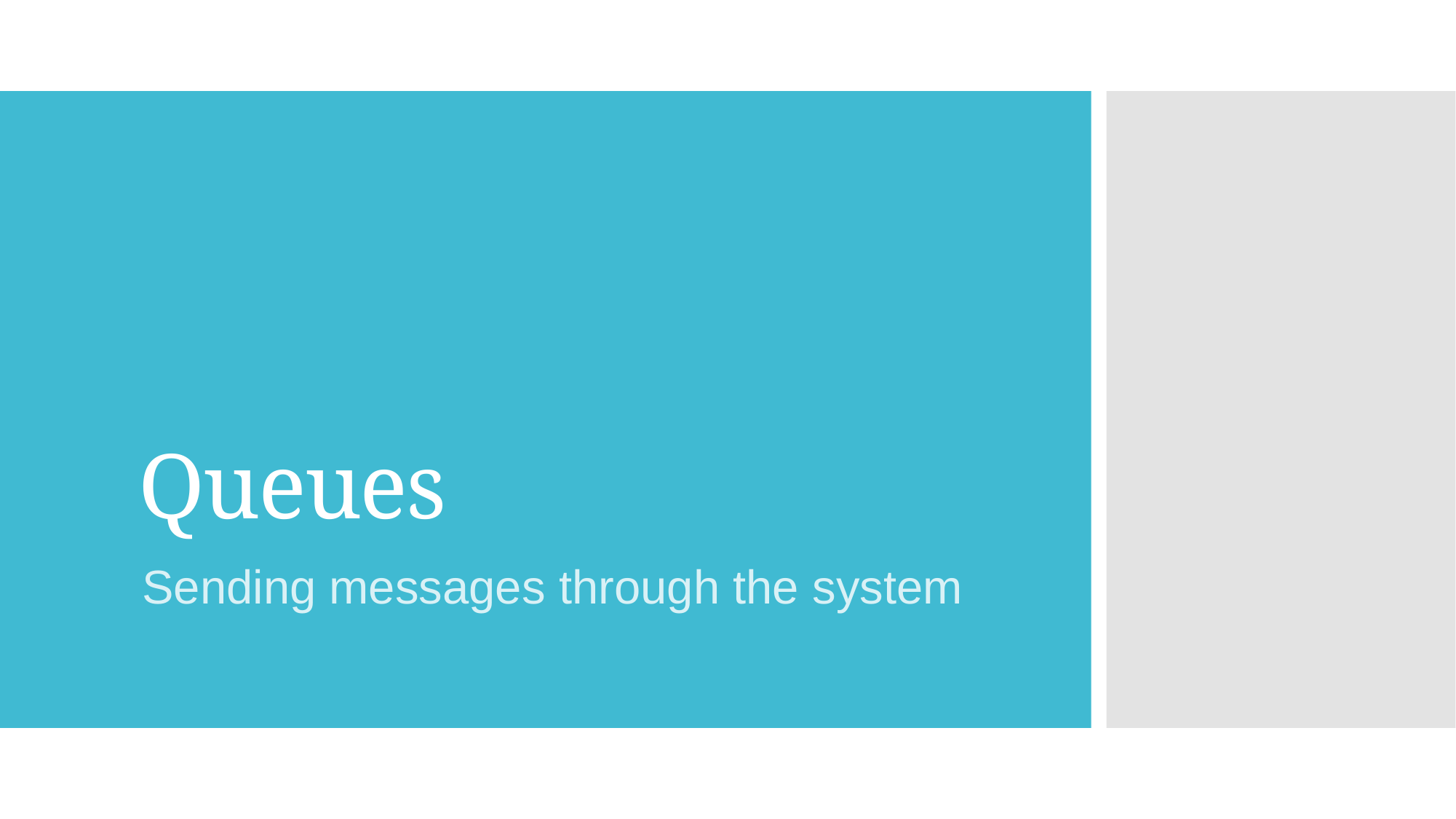

# Queues
Sending messages through the system